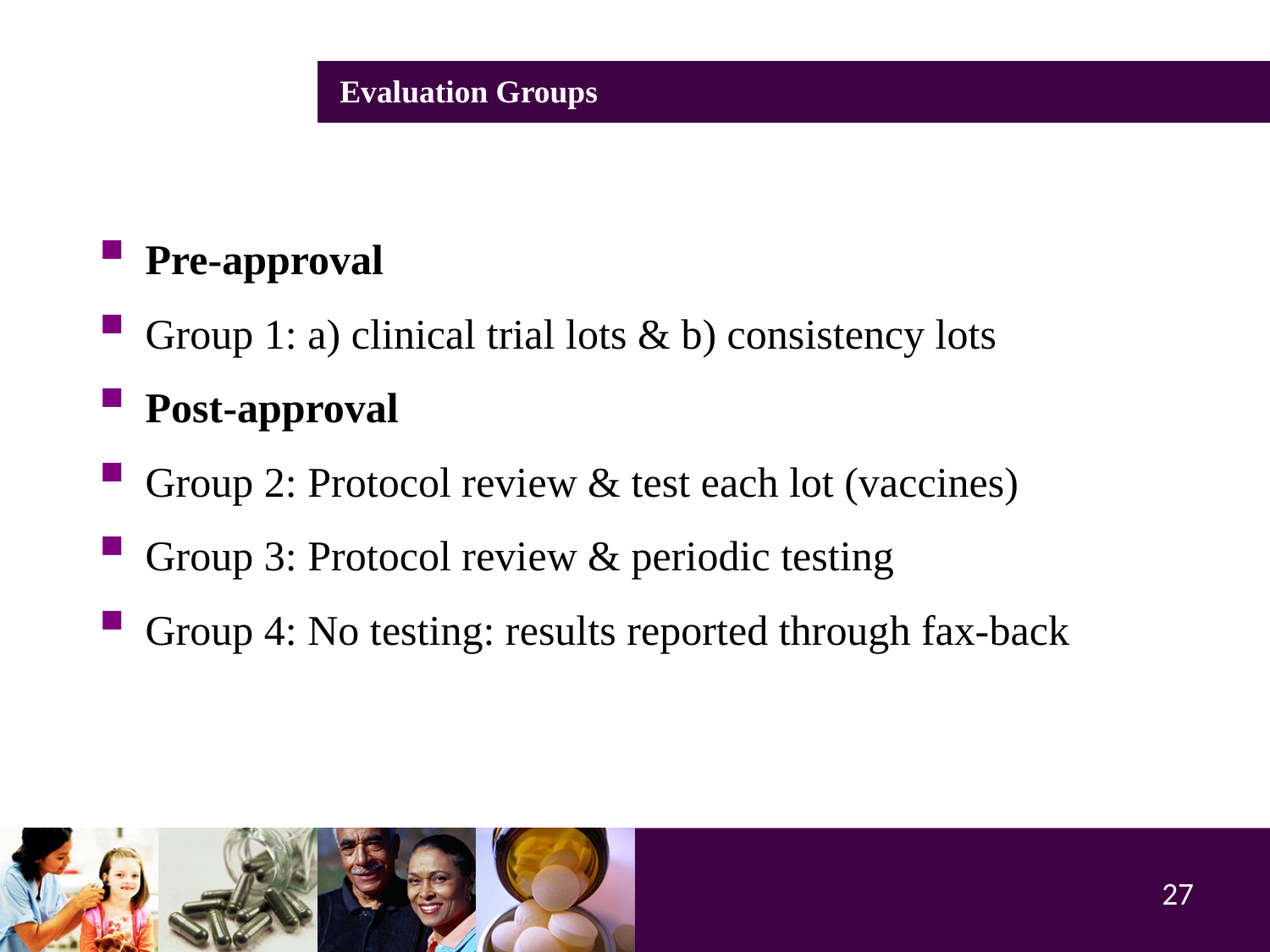

# Evaluation Groups
Pre-approval
Group 1: a) clinical trial lots & b) consistency lots
Post-approval
Group 2: Protocol review & test each lot (vaccines)
Group 3: Protocol review & periodic testing
Group 4: No testing: results reported through fax-back

27